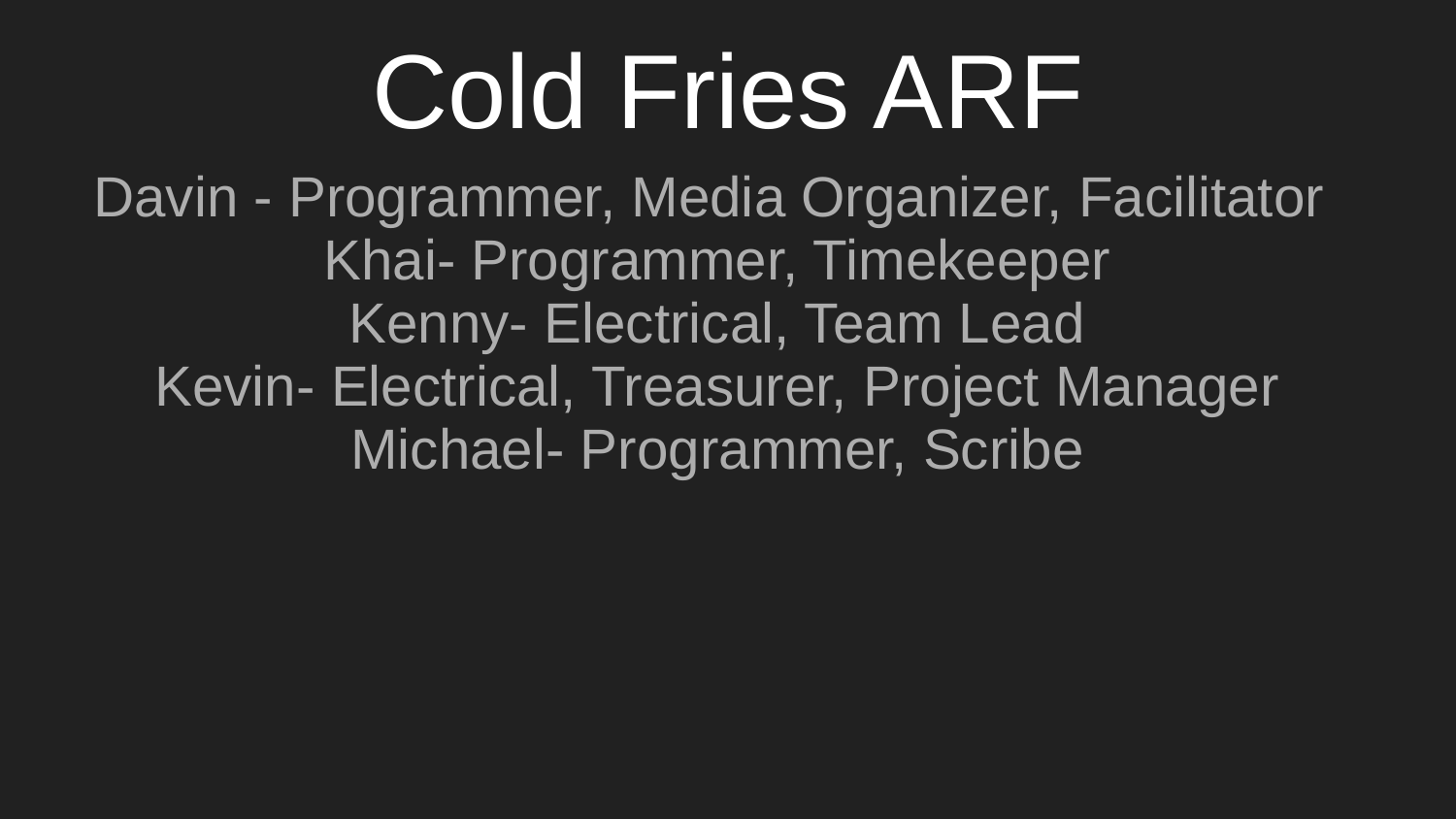

# Cold Fries ARF
Davin - Programmer, Media Organizer, Facilitator
Khai- Programmer, Timekeeper
Kenny- Electrical, Team Lead
Kevin- Electrical, Treasurer, Project Manager
Michael- Programmer, Scribe